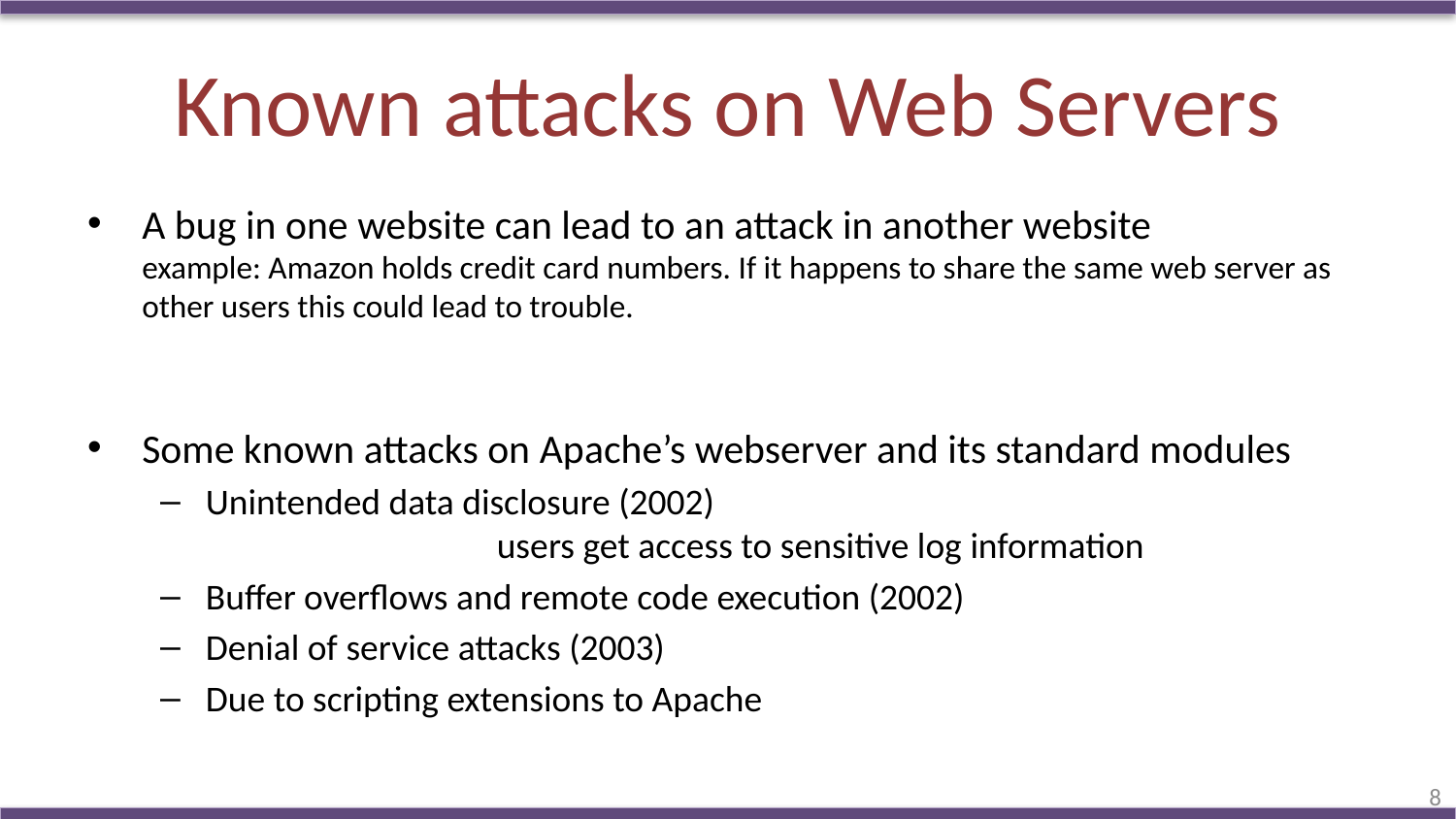

# Known attacks on Web Servers
A bug in one website can lead to an attack in another website
example: Amazon holds credit card numbers. If it happens to share the same web server as other users this could lead to trouble.

Some known attacks on Apache’s webserver and its standard modules
Unintended data disclosure (2002)
		users get access to sensitive log information
Buffer overflows and remote code execution (2002)
Denial of service attacks (2003)
Due to scripting extensions to Apache

8